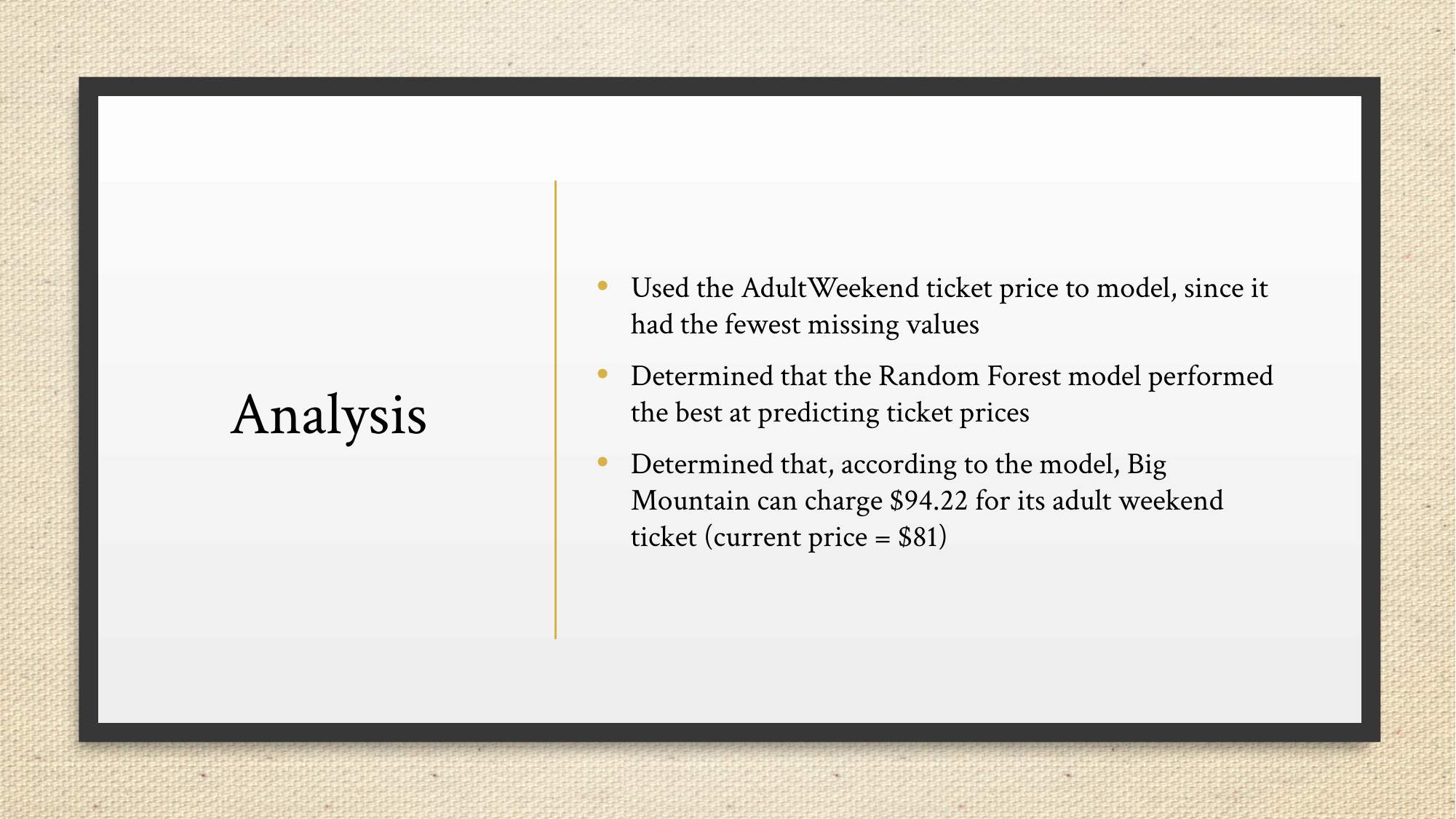

# Analysis
Used the AdultWeekend ticket price to model, since it had the fewest missing values
Determined that the Random Forest model performed the best at predicting ticket prices
Determined that, according to the model, Big Mountain can charge $94.22 for its adult weekend ticket (current price = $81)